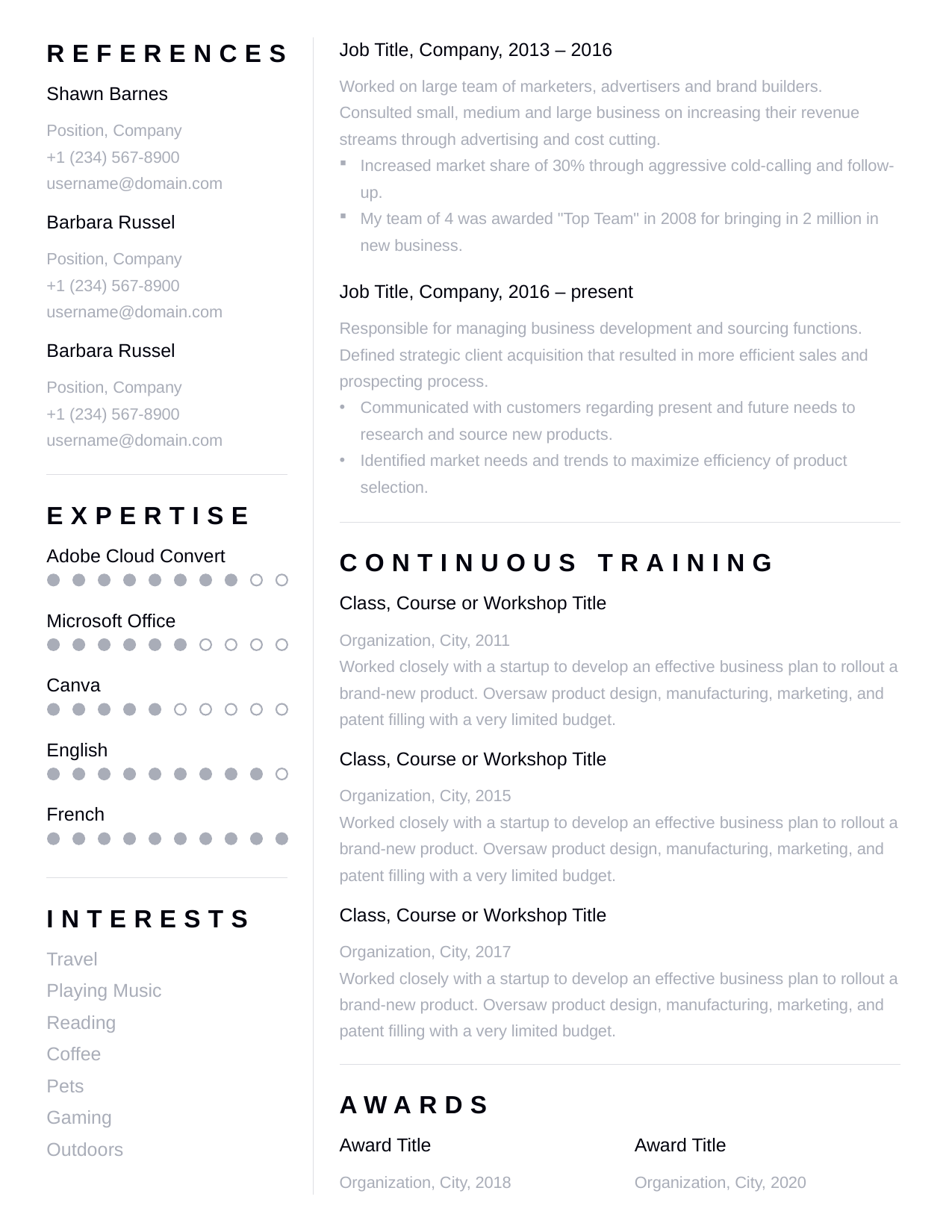

REFERENCES
Job Title, Company, 2013 – 2016
Worked on large team of marketers, advertisers and brand builders. Consulted small, medium and large business on increasing their revenue streams through advertising and cost cutting.
Increased market share of 30% through aggressive cold-calling and follow-up.
My team of 4 was awarded "Top Team" in 2008 for bringing in 2 million in new business.
Shawn Barnes
Position, Company
+1 (234) 567-8900
username@domain.com
Barbara Russel
Position, Company
+1 (234) 567-8900
username@domain.com
Job Title, Company, 2016 – present
Responsible for managing business development and sourcing functions. Defined strategic client acquisition that resulted in more efficient sales and prospecting process.
Communicated with customers regarding present and future needs to research and source new products.
Identified market needs and trends to maximize efficiency of product selection.
Barbara Russel
Position, Company
+1 (234) 567-8900
username@domain.com
EXPERTISE
Adobe Cloud Convert
CONTINUOUS TRAINING

Class, Course or Workshop Title
Organization, City, 2011
Worked closely with a startup to develop an effective business plan to rollout a brand-new product. Oversaw product design, manufacturing, marketing, and patent filling with a very limited budget.
Microsoft Office

Canva

English
Class, Course or Workshop Title
Organization, City, 2015
Worked closely with a startup to develop an effective business plan to rollout a brand-new product. Oversaw product design, manufacturing, marketing, and patent filling with a very limited budget.

French

INTERESTS
Class, Course or Workshop Title
Organization, City, 2017
Worked closely with a startup to develop an effective business plan to rollout a brand-new product. Oversaw product design, manufacturing, marketing, and patent filling with a very limited budget.
Travel
Playing Music
Reading
Coffee
Pets
Gaming
Outdoors
AWARDS
Award Title
Organization, City, 2018
Award Title
Organization, City, 2020